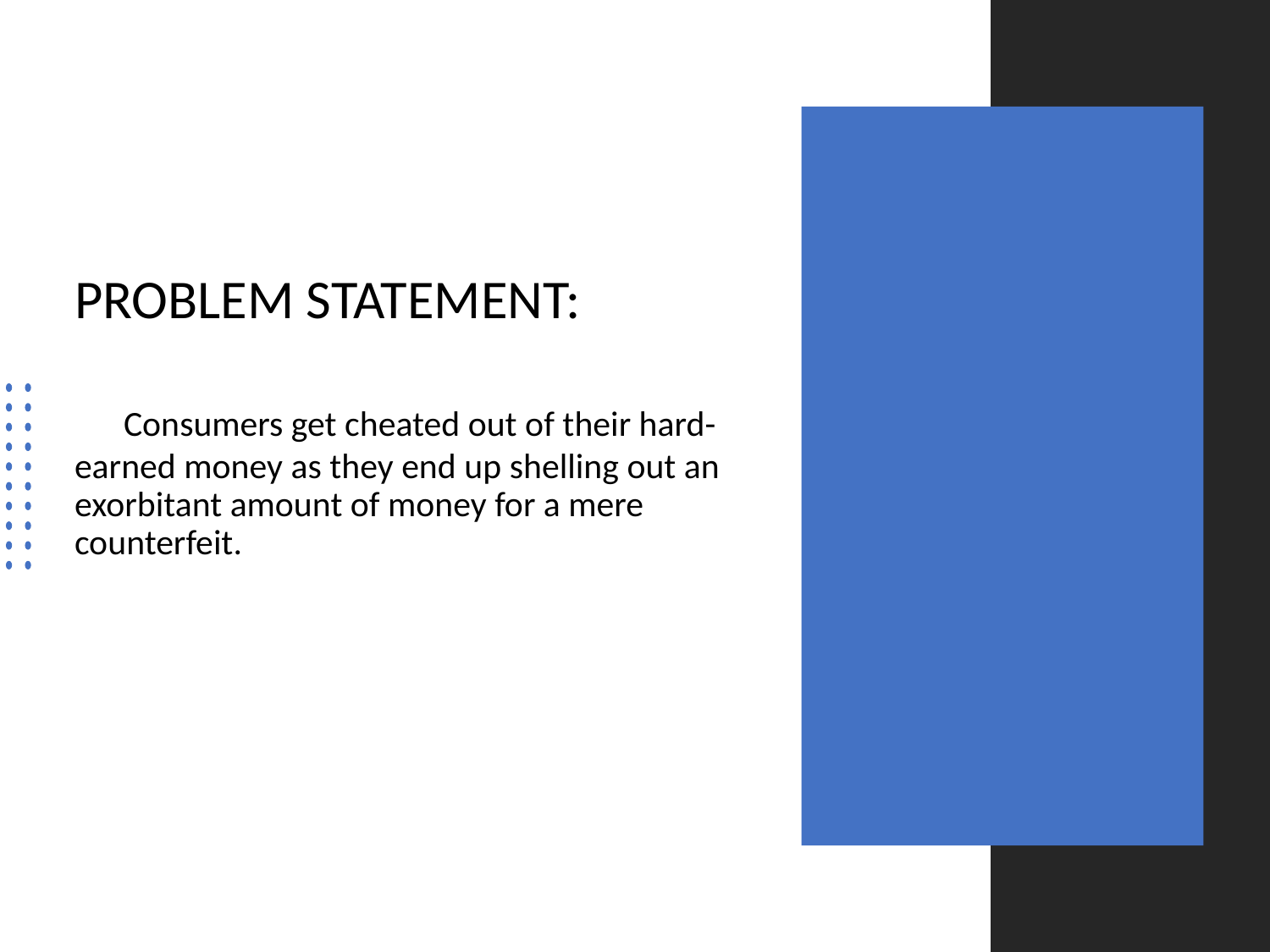

# PROBLEM STATEMENT:      Consumers get cheated out of their hard-earned money as they end up shelling out an exorbitant amount of money for a mere counterfeit.